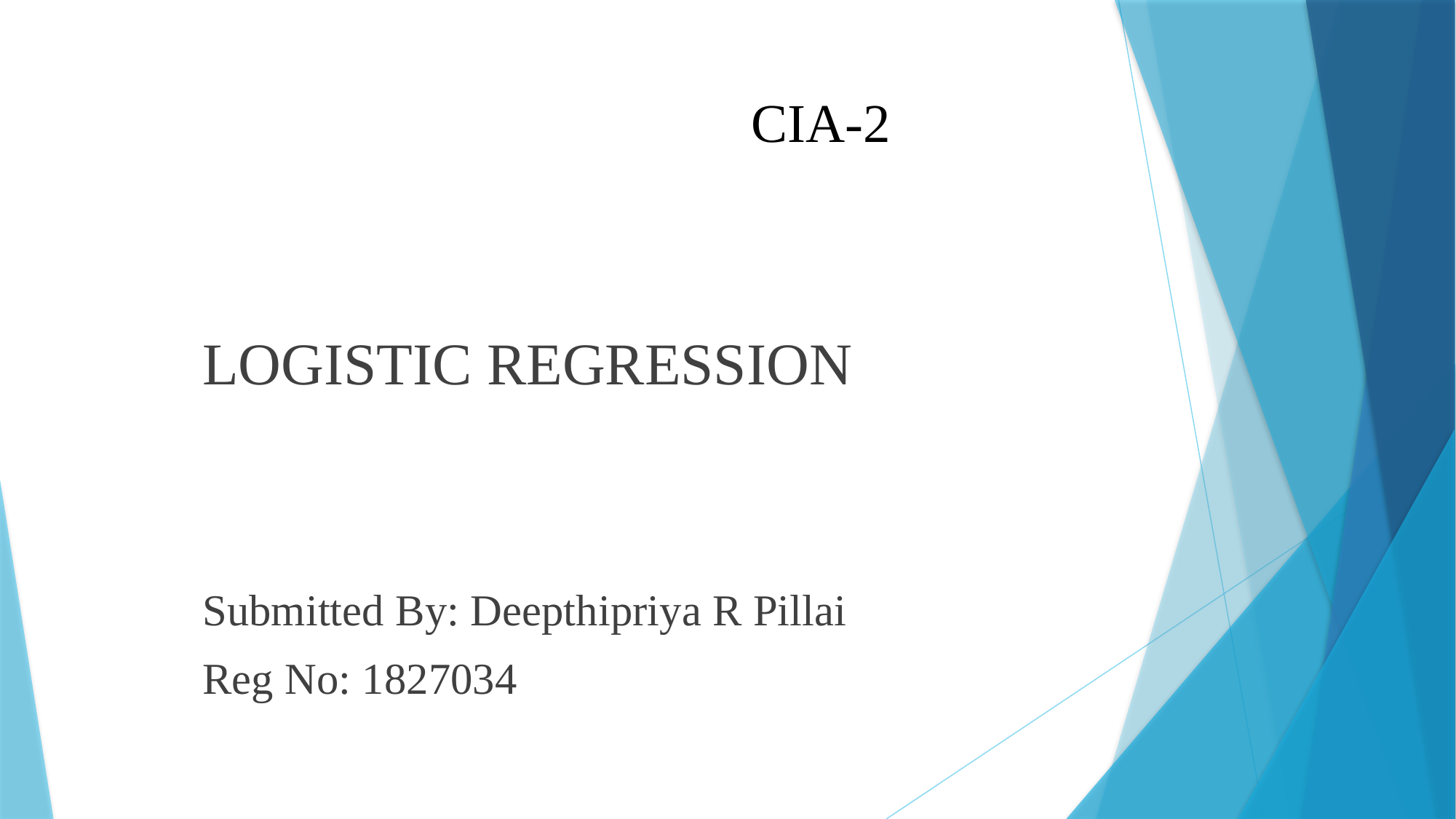

# CIA-2

			LOGISTIC REGRESSION

					Submitted By: Deepthipriya R Pillai
					Reg No: 1827034